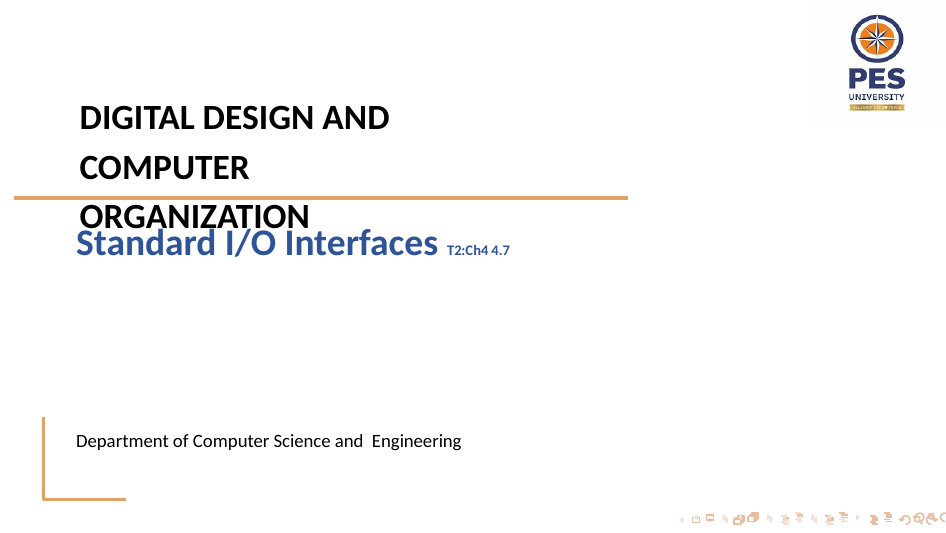

DIGITAL DESIGN AND  COMPUTER ORGANIZATION

Standard I/O Interfaces T2:Ch4 4.7

Department of Computer Science and  Engineering